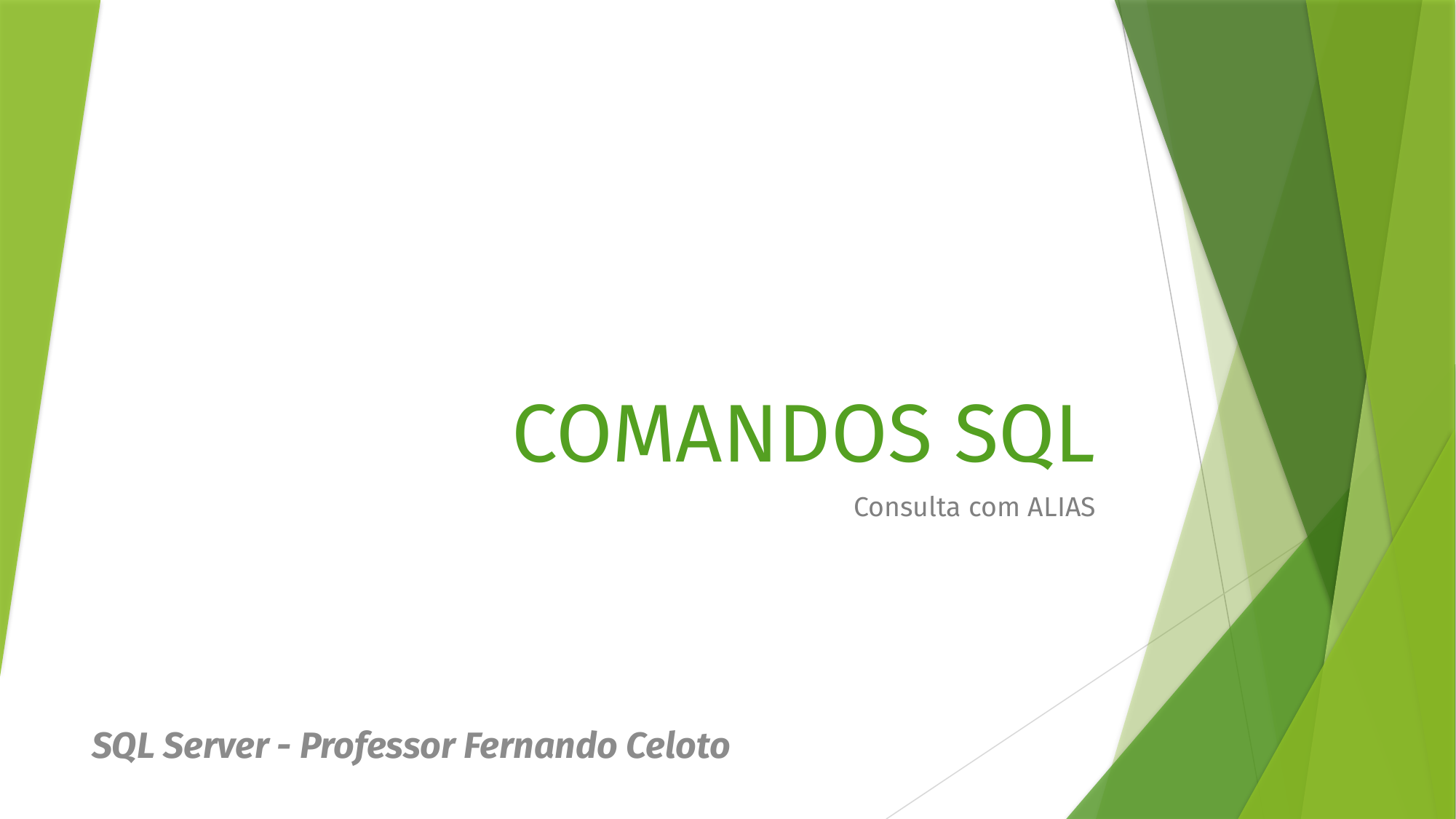

# COMANDOS SQL
Consulta com ALIAS
SQL Server - Professor Fernando Celoto